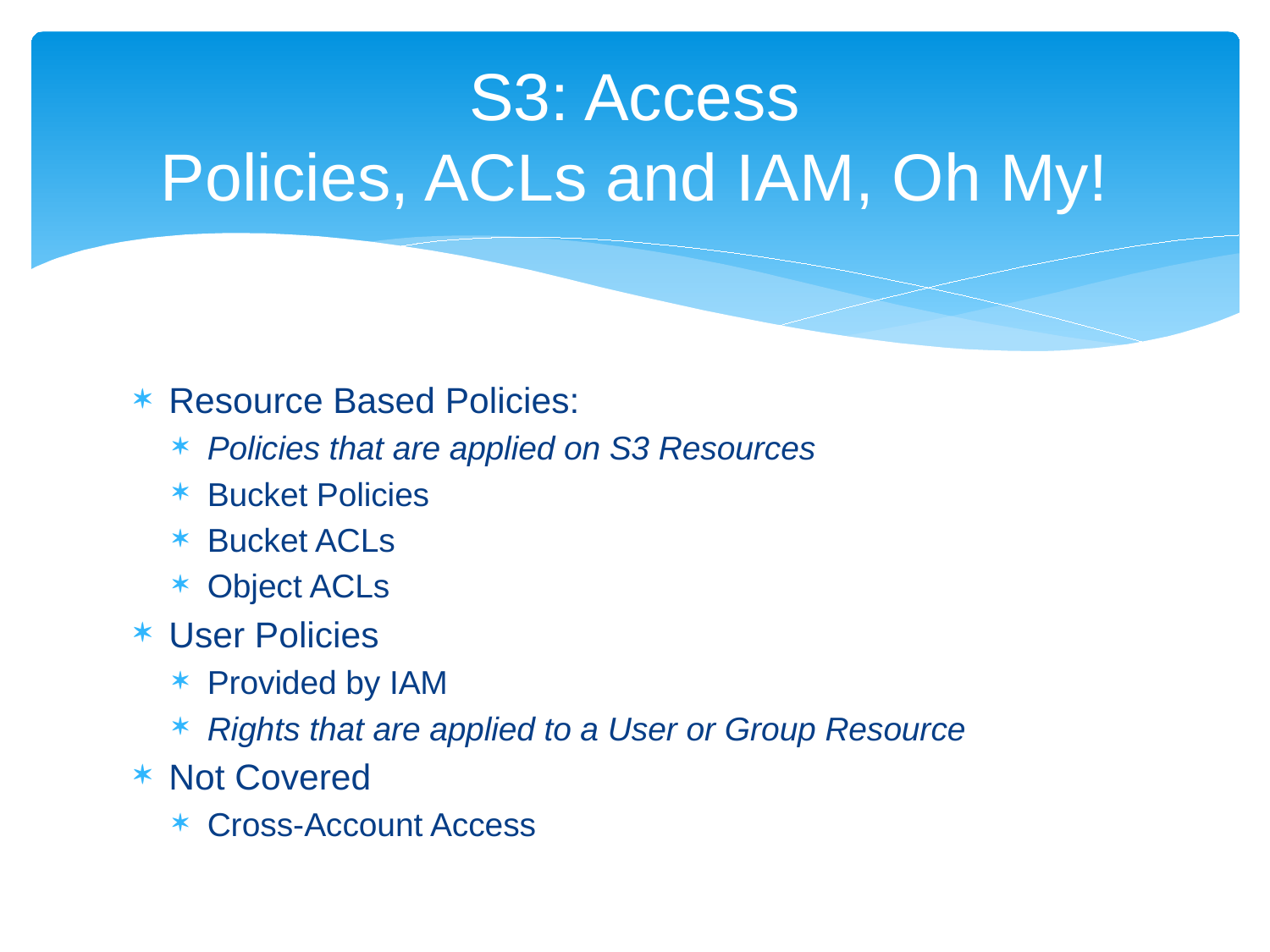

# S3: Access Policies, ACLs and IAM, Oh My!
Resource Based Policies:
Policies that are applied on S3 Resources
Bucket Policies
Bucket ACLs
Object ACLs
User Policies
Provided by IAM
Rights that are applied to a User or Group Resource
Not Covered
Cross-Account Access